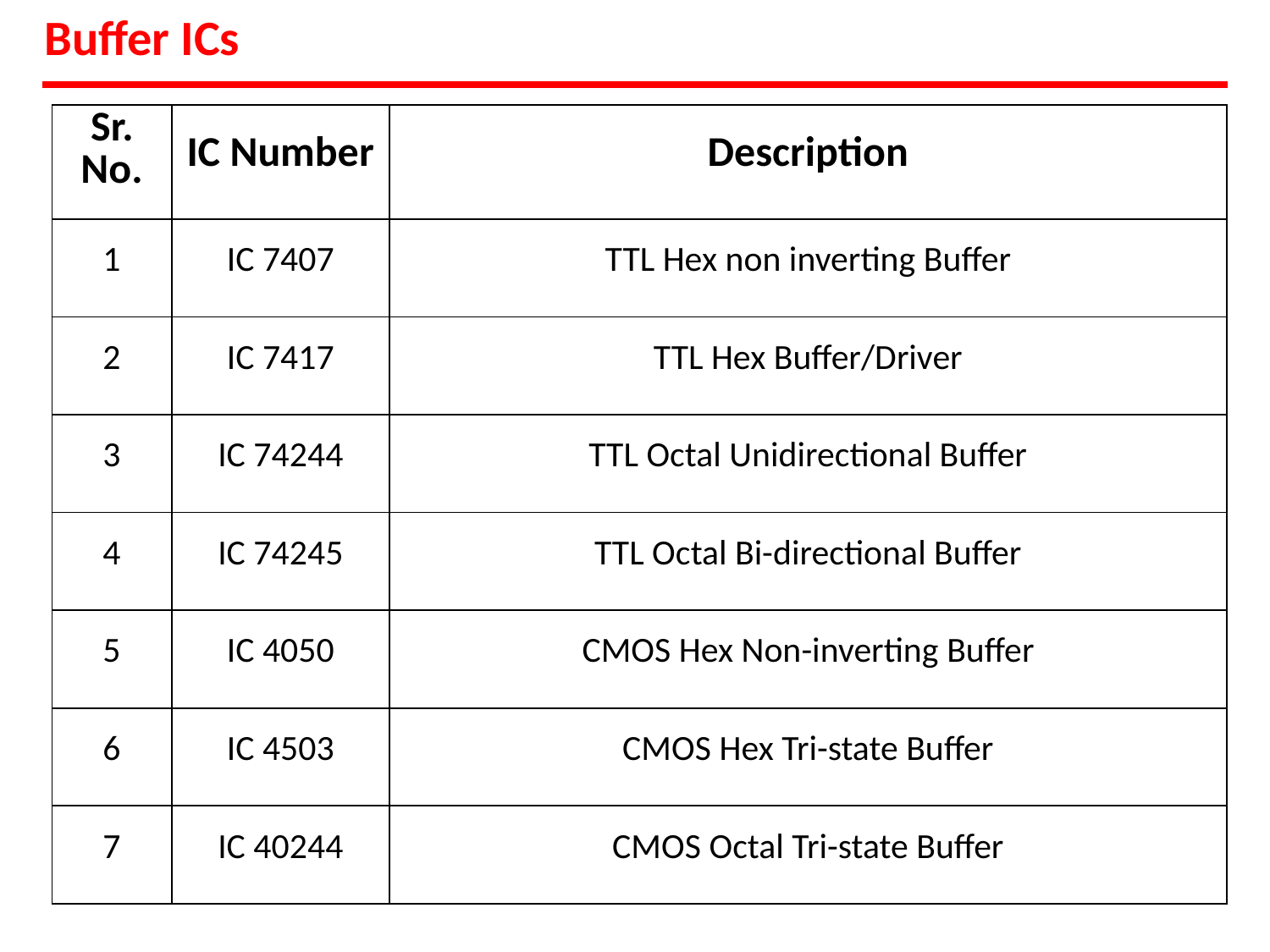

# Buffer ICs

| Sr. No. | IC Number | Description |
| --- | --- | --- |
| 1 | IC 7407 | TTL Hex non inverting Buffer |
| 2 | IC 7417 | TTL Hex Buffer/Driver |
| 3 | IC 74244 | TTL Octal Unidirectional Buffer |
| 4 | IC 74245 | TTL Octal Bi-directional Buffer |
| 5 | IC 4050 | CMOS Hex Non-inverting Buffer |
| 6 | IC 4503 | CMOS Hex Tri-state Buffer |
| 7 | IC 40244 | CMOS Octal Tri-state Buffer |